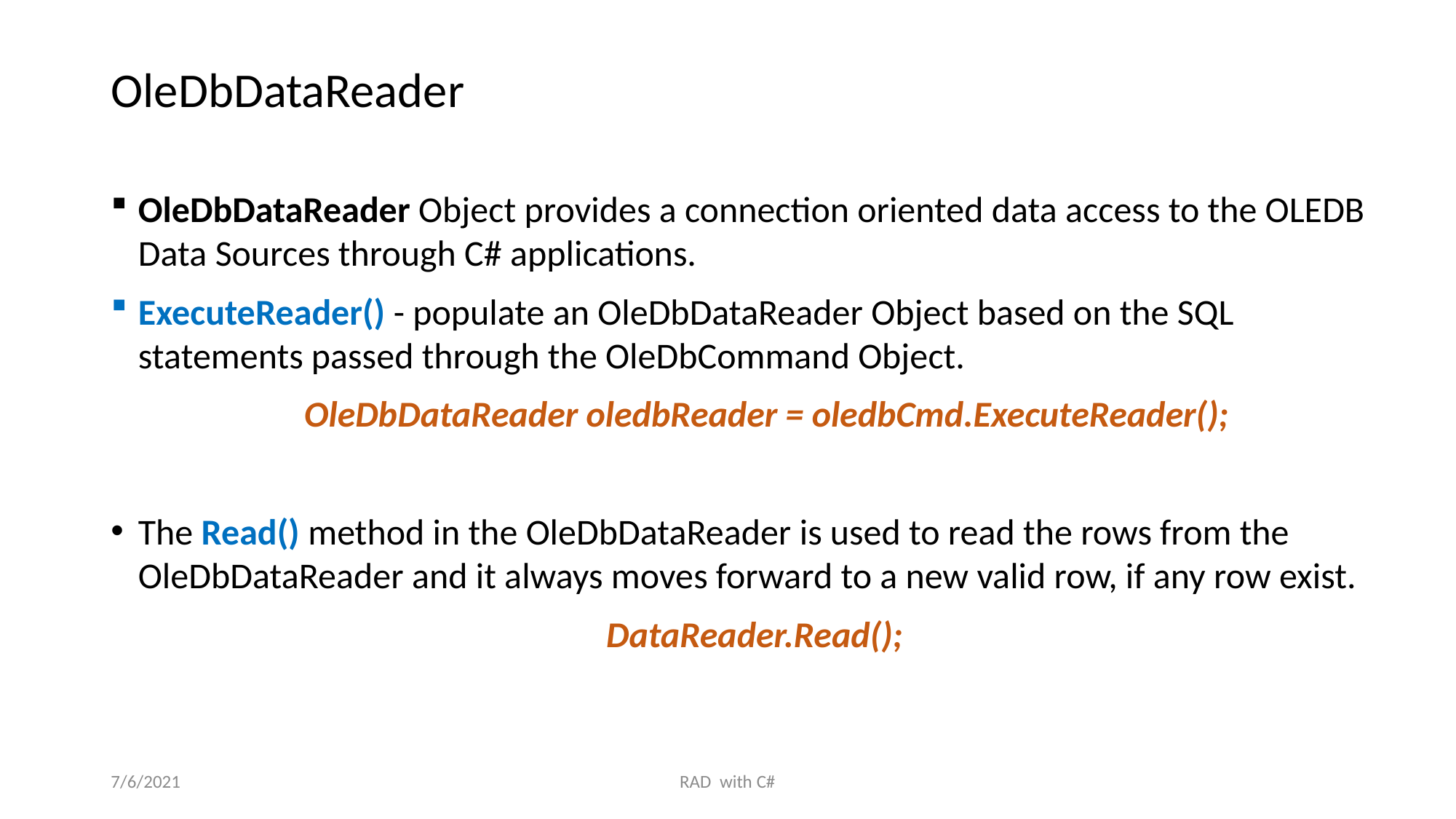

# OleDbDataReader
OleDbDataReader Object provides a connection oriented data access to the OLEDB Data Sources through C# applications.
ExecuteReader() - populate an OleDbDataReader Object based on the SQL statements passed through the OleDbCommand Object.
   OleDbDataReader oledbReader = oledbCmd.ExecuteReader();

The Read() method in the OleDbDataReader is used to read the rows from the OleDbDataReader and it always moves forward to a new valid row, if any row exist.
DataReader.Read();
7/6/2021
RAD  with C#
23